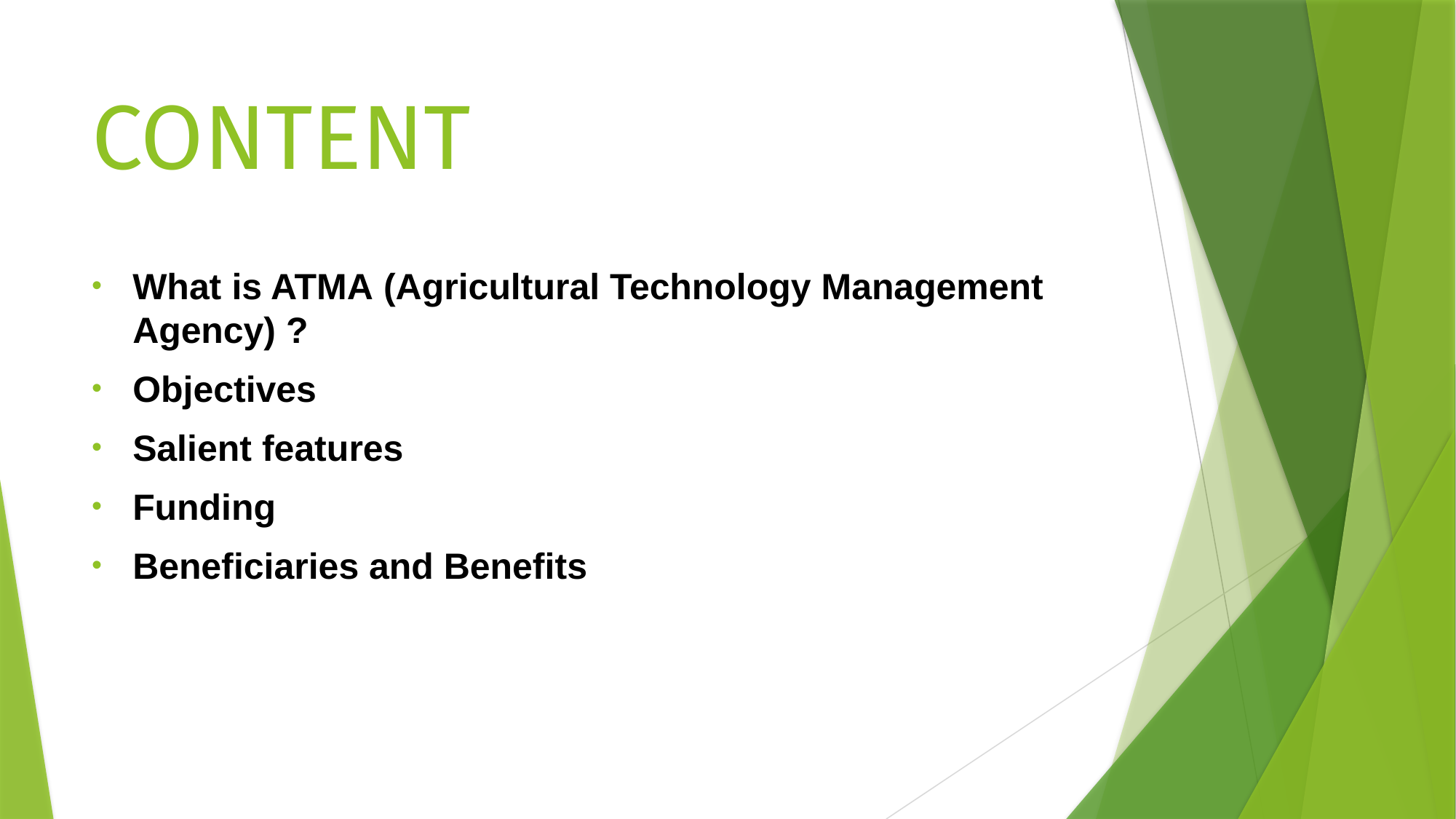

# CONTENT
What is ATMA (Agricultural Technology Management Agency) ?
Objectives
Salient features
Funding
Beneficiaries and Benefits